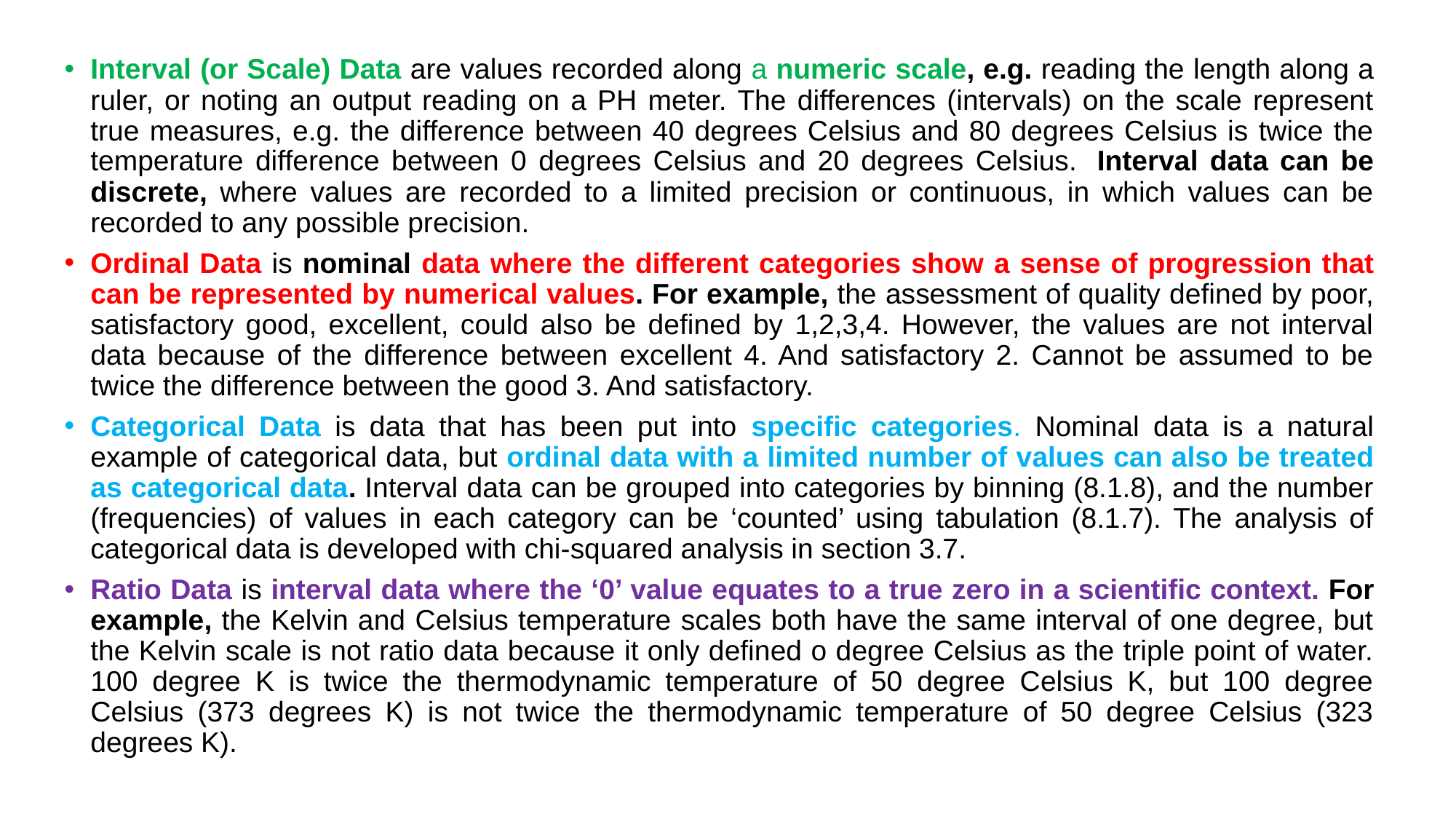

Interval (or Scale) Data are values recorded along a numeric scale, e.g. reading the length along a ruler, or noting an output reading on a PH meter. The differences (intervals) on the scale represent true measures, e.g. the difference between 40 degrees Celsius and 80 degrees Celsius is twice the temperature difference between 0 degrees Celsius and 20 degrees Celsius.  Interval data can be discrete, where values are recorded to a limited precision or continuous, in which values can be recorded to any possible precision.
Ordinal Data is nominal data where the different categories show a sense of progression that can be represented by numerical values. For example, the assessment of quality defined by poor, satisfactory good, excellent, could also be defined by 1,2,3,4. However, the values are not interval data because of the difference between excellent 4. And satisfactory 2. Cannot be assumed to be twice the difference between the good 3. And satisfactory.
Categorical Data is data that has been put into specific categories. Nominal data is a natural example of categorical data, but ordinal data with a limited number of values can also be treated as categorical data. Interval data can be grouped into categories by binning (8.1.8), and the number (frequencies) of values in each category can be ‘counted’ using tabulation (8.1.7). The analysis of categorical data is developed with chi-squared analysis in section 3.7.
Ratio Data is interval data where the ‘0’ value equates to a true zero in a scientific context. For example, the Kelvin and Celsius temperature scales both have the same interval of one degree, but the Kelvin scale is not ratio data because it only defined o degree Celsius as the triple point of water. 100 degree K is twice the thermodynamic temperature of 50 degree Celsius K, but 100 degree Celsius (373 degrees K) is not twice the thermodynamic temperature of 50 degree Celsius (323 degrees K).